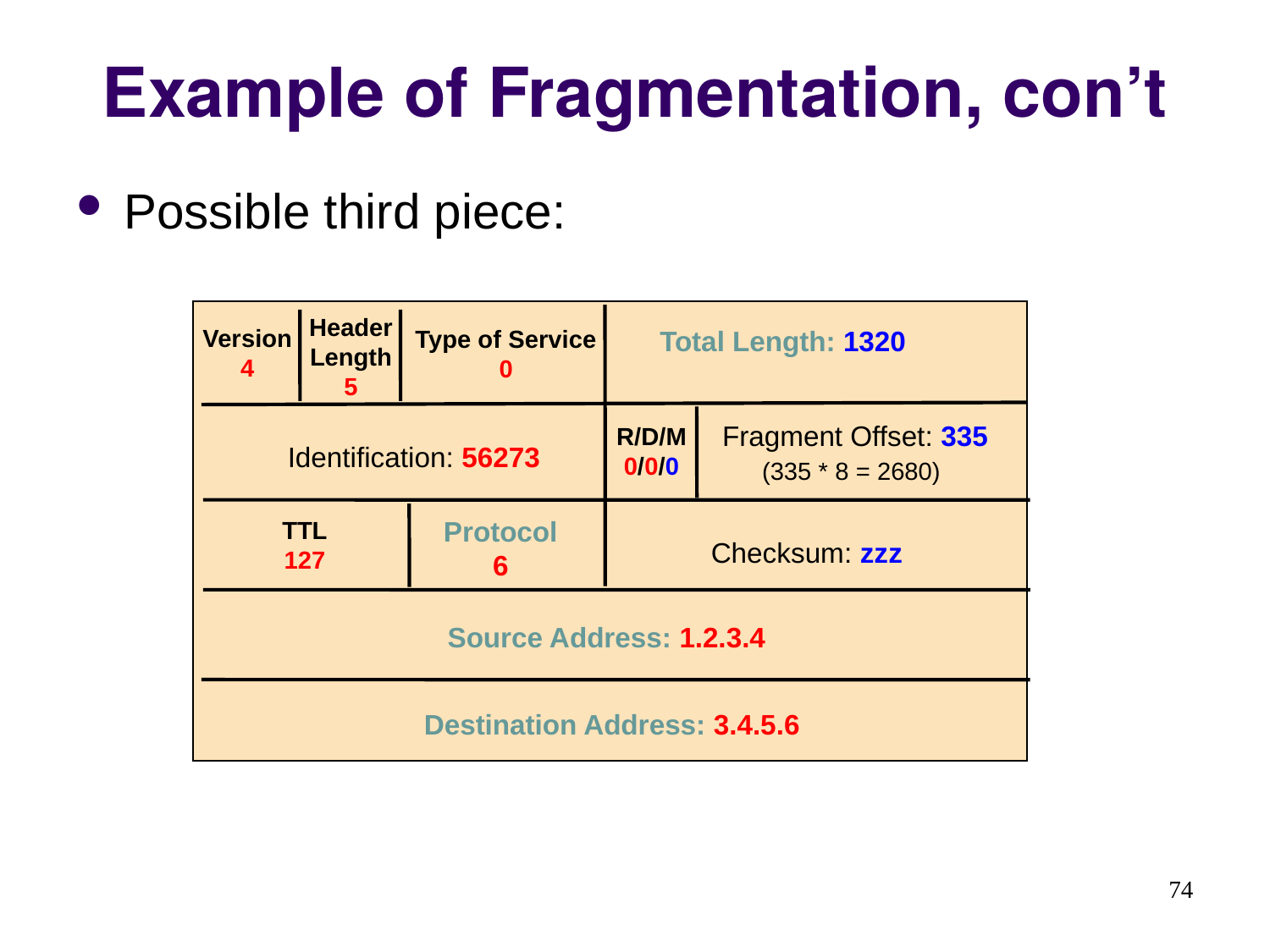

# Example of Fragmentation, con’t
Possible third piece:

Header
Length
5

Version
4
Type of Service
0
Total Length: 1320

Fragment Offset: 335
(335 * 8 = 2680)
R/D/M
0/0/0
Identification: 56273

Protocol
6
TTL
127
Checksum: zzz

Source Address: 1.2.3.4

Destination Address: 3.4.5.6
74